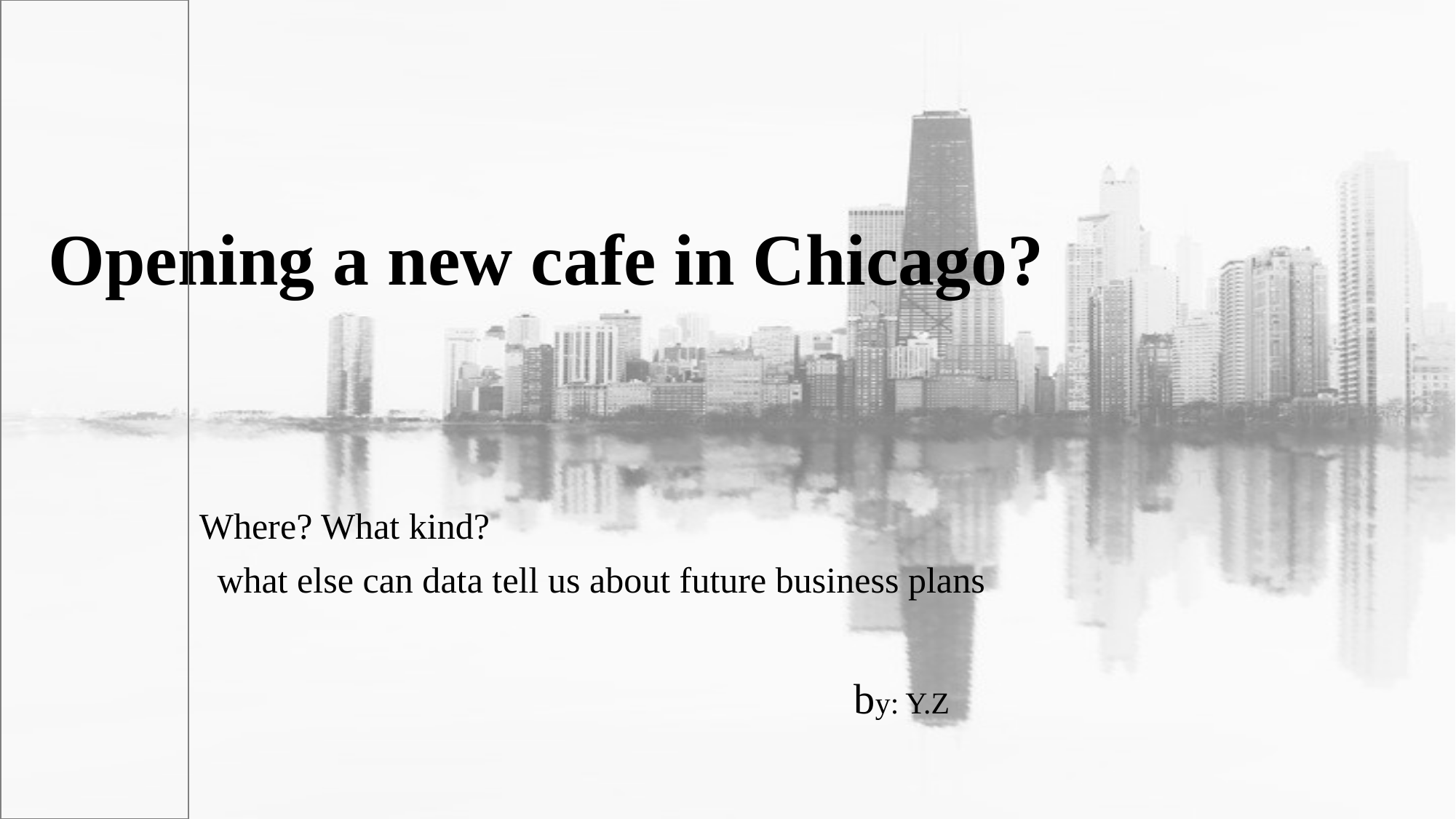

# Opening a new cafe in Chicago?
Where? What kind?
  what else can data tell us about future business plans

						by: Y.Z